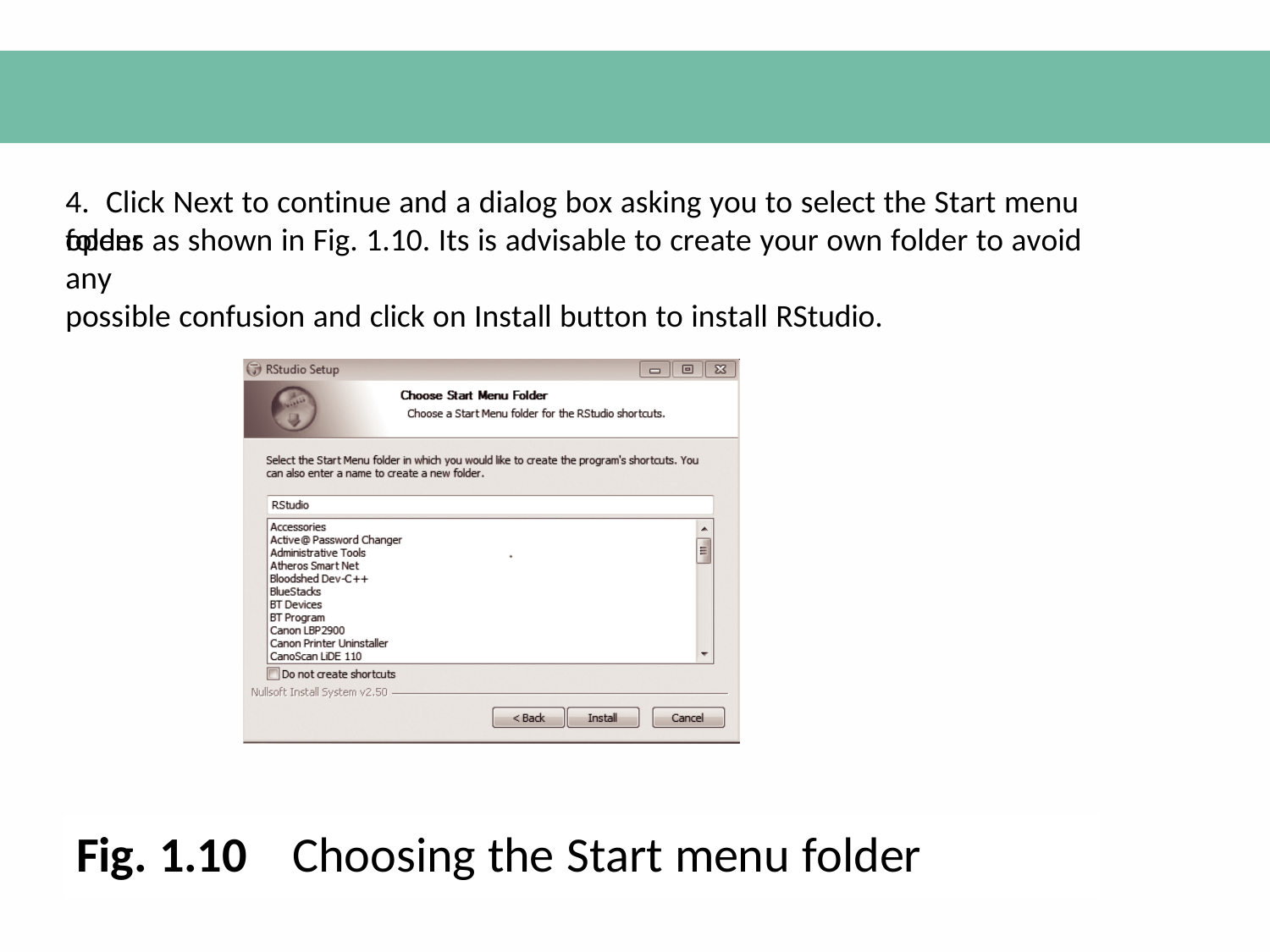

4.  Click Next to continue and a dialog box asking you to select the Start menu folder
opens as shown in Fig. 1.10. Its is advisable to create your own folder to avoid any
possible confusion and click on Install button to install RStudio.

Fig. 1.10
Choosing the Start menu folder